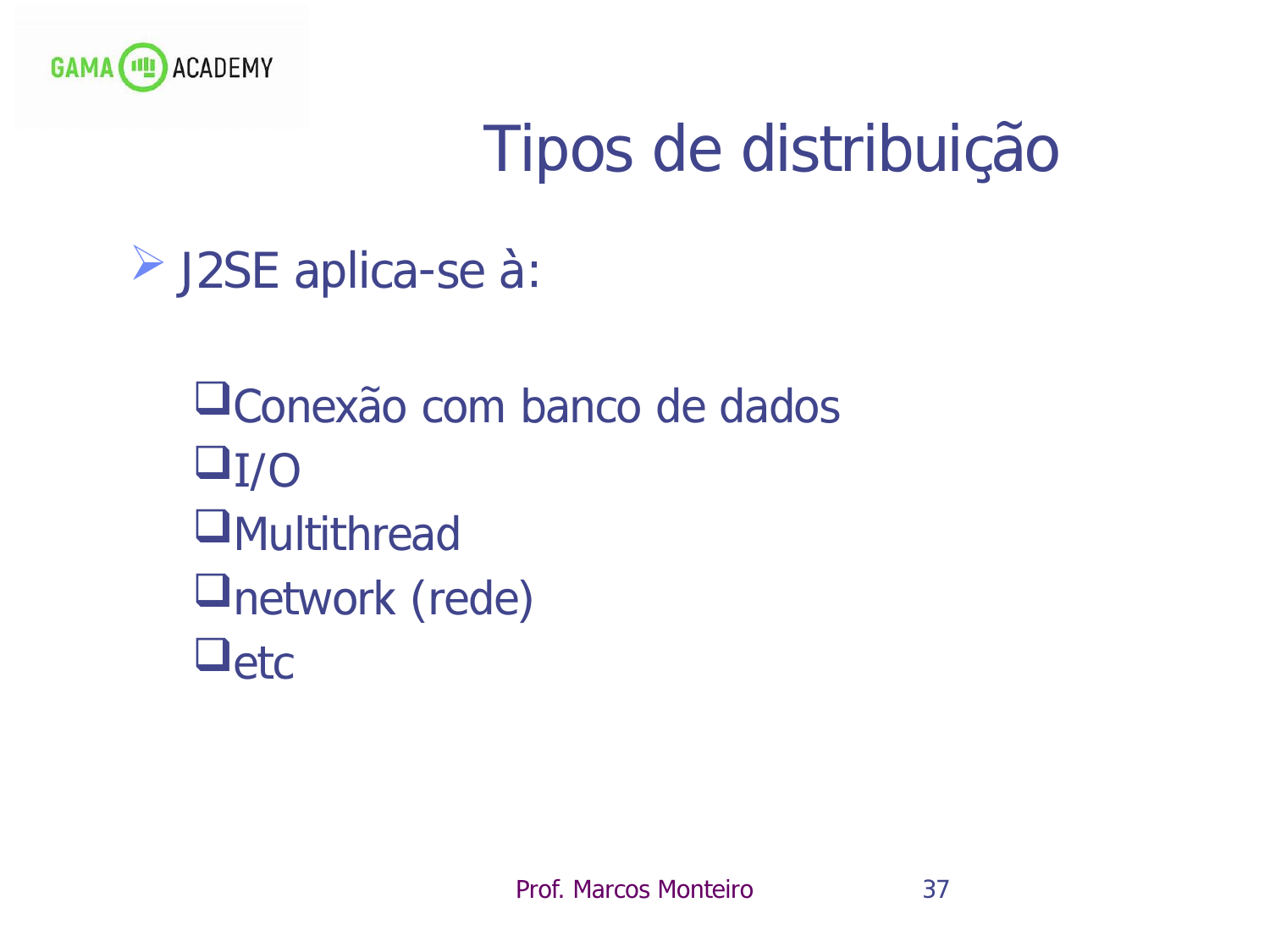

37
# Tipos de distribuição
J2SE aplica-se à:

Conexão com banco de dados
I/O
Multithread
network (rede)
etc
Prof. Marcos Monteiro